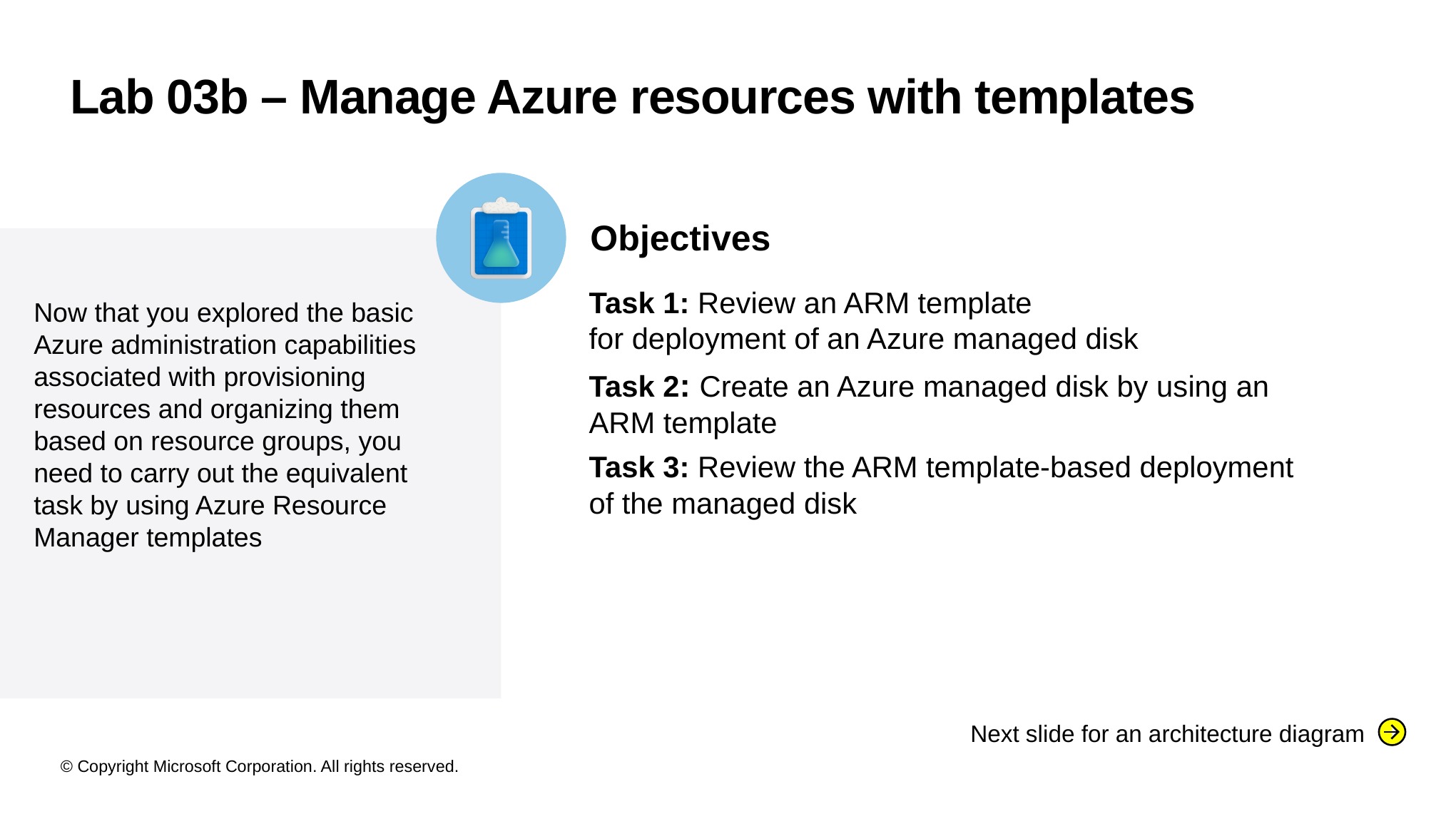

# Lab 03b – Manage Azure resources with templates
Objectives
Task 1: Review an ARM template
for deployment of an Azure managed disk
Task 2: Create an Azure managed disk by using an ARM template
Task 3: Review the ARM template-based deployment of the managed disk

Now that you explored the basic Azure administration capabilities associated with provisioning resources and organizing them based on resource groups, you need to carry out the equivalent task by using Azure Resource Manager templates
Next slide for an architecture diagram